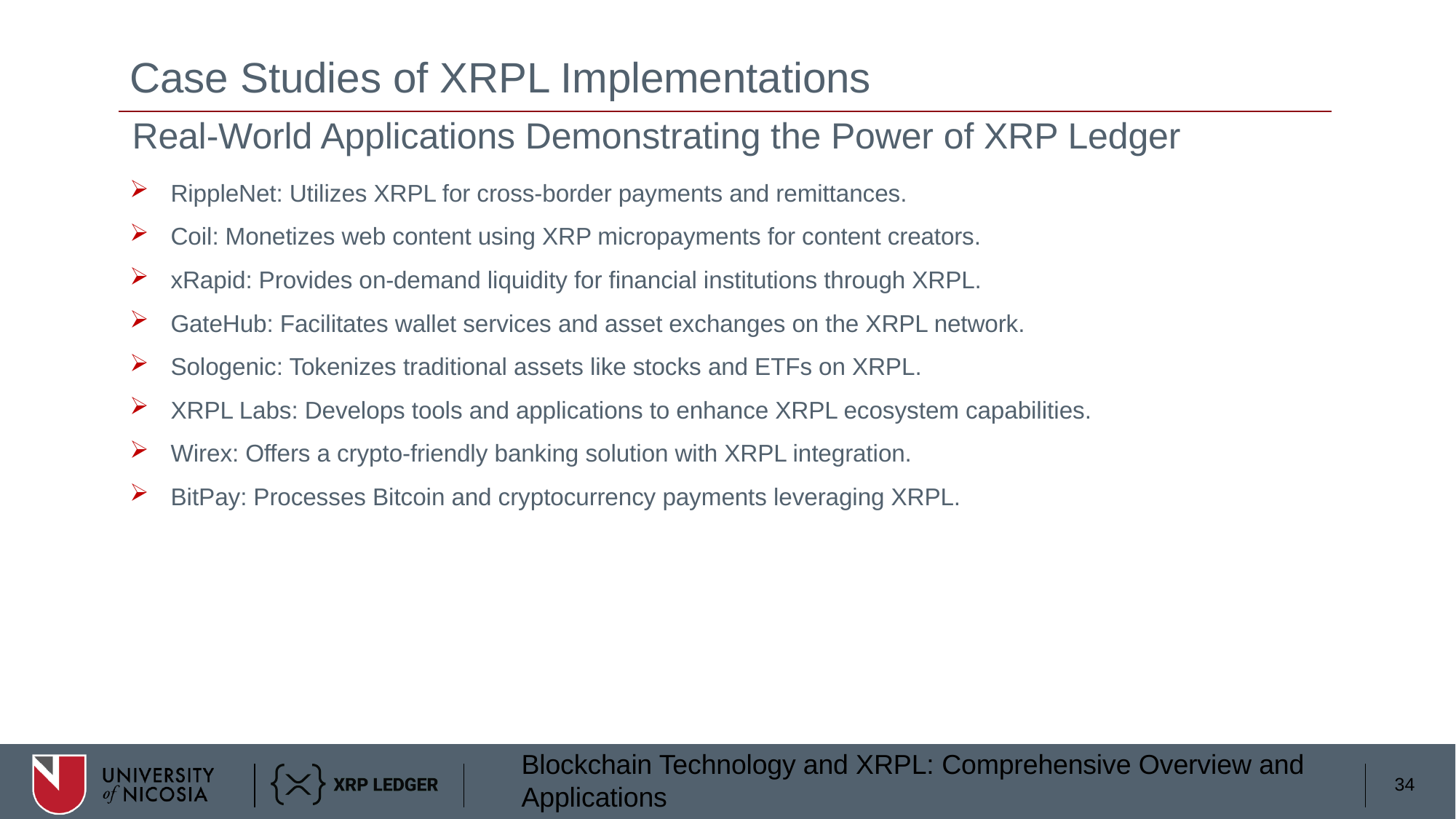

# Case Studies of XRPL Implementations
Real-World Applications Demonstrating the Power of XRP Ledger
RippleNet: Utilizes XRPL for cross-border payments and remittances.
Coil: Monetizes web content using XRP micropayments for content creators.
xRapid: Provides on-demand liquidity for financial institutions through XRPL.
GateHub: Facilitates wallet services and asset exchanges on the XRPL network.
Sologenic: Tokenizes traditional assets like stocks and ETFs on XRPL.
XRPL Labs: Develops tools and applications to enhance XRPL ecosystem capabilities.
Wirex: Offers a crypto-friendly banking solution with XRPL integration.
BitPay: Processes Bitcoin and cryptocurrency payments leveraging XRPL.
34